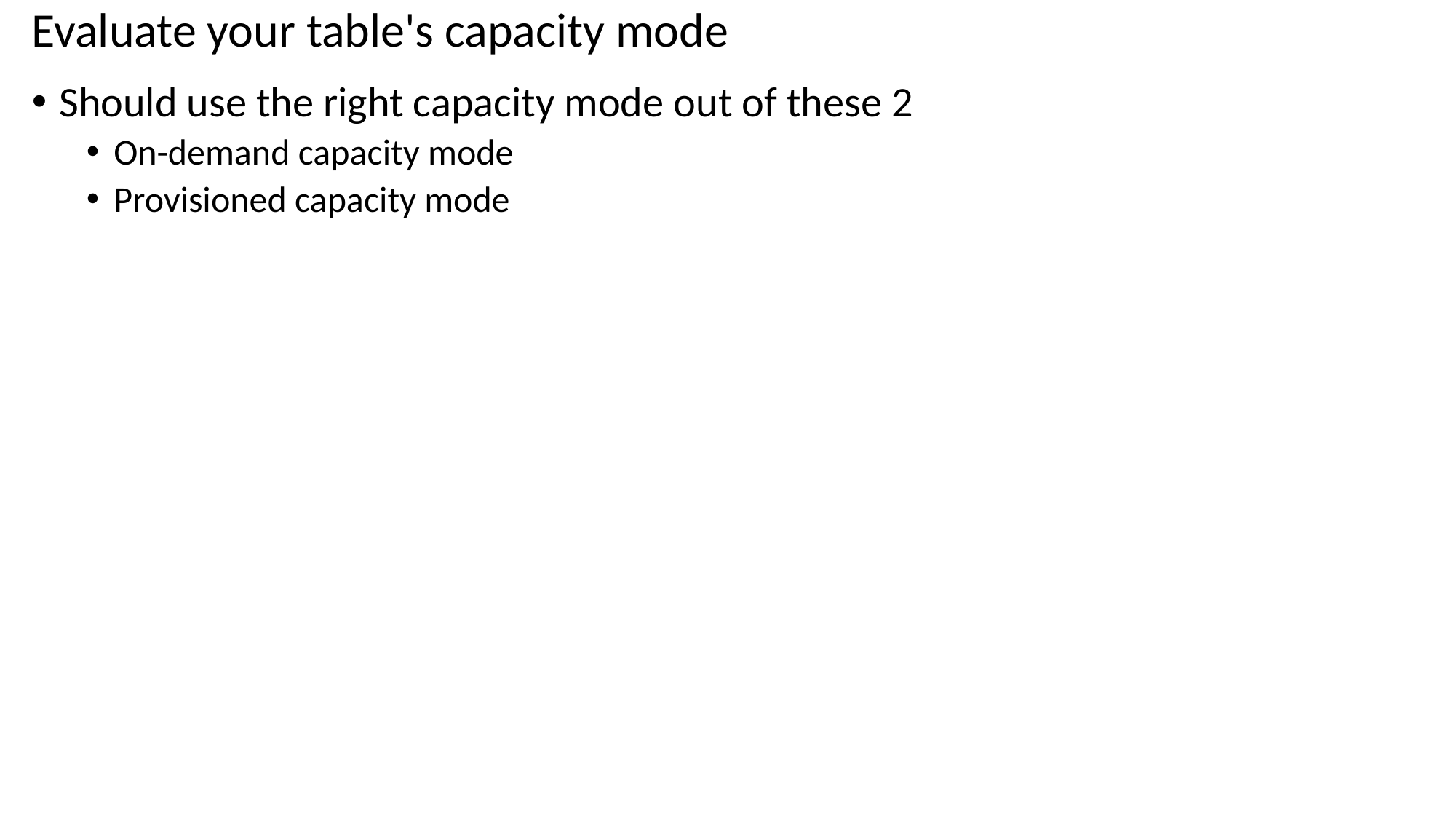

# Evaluate your table's capacity mode
Should use the right capacity mode out of these 2
On-demand capacity mode
Provisioned capacity mode